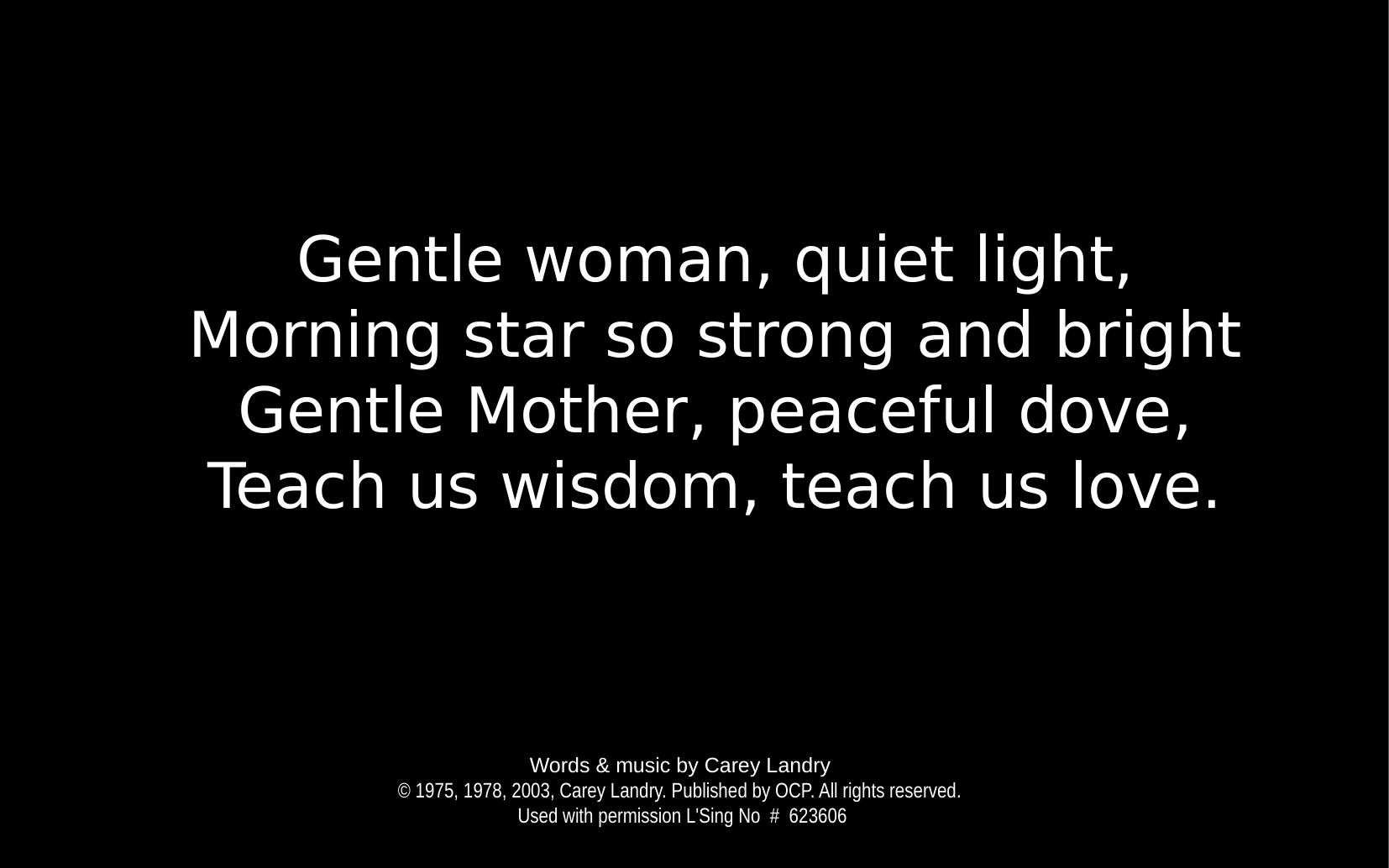

Gentle woman, quiet light,
Morning star so strong and bright
Gentle Mother, peaceful dove,
Teach us wisdom, teach us love.
Words & music by Carey Landry
© 1975, 1978, 2003, Carey Landry. Published by OCP. All rights reserved.
 Used with permission L'Sing No  #  623606